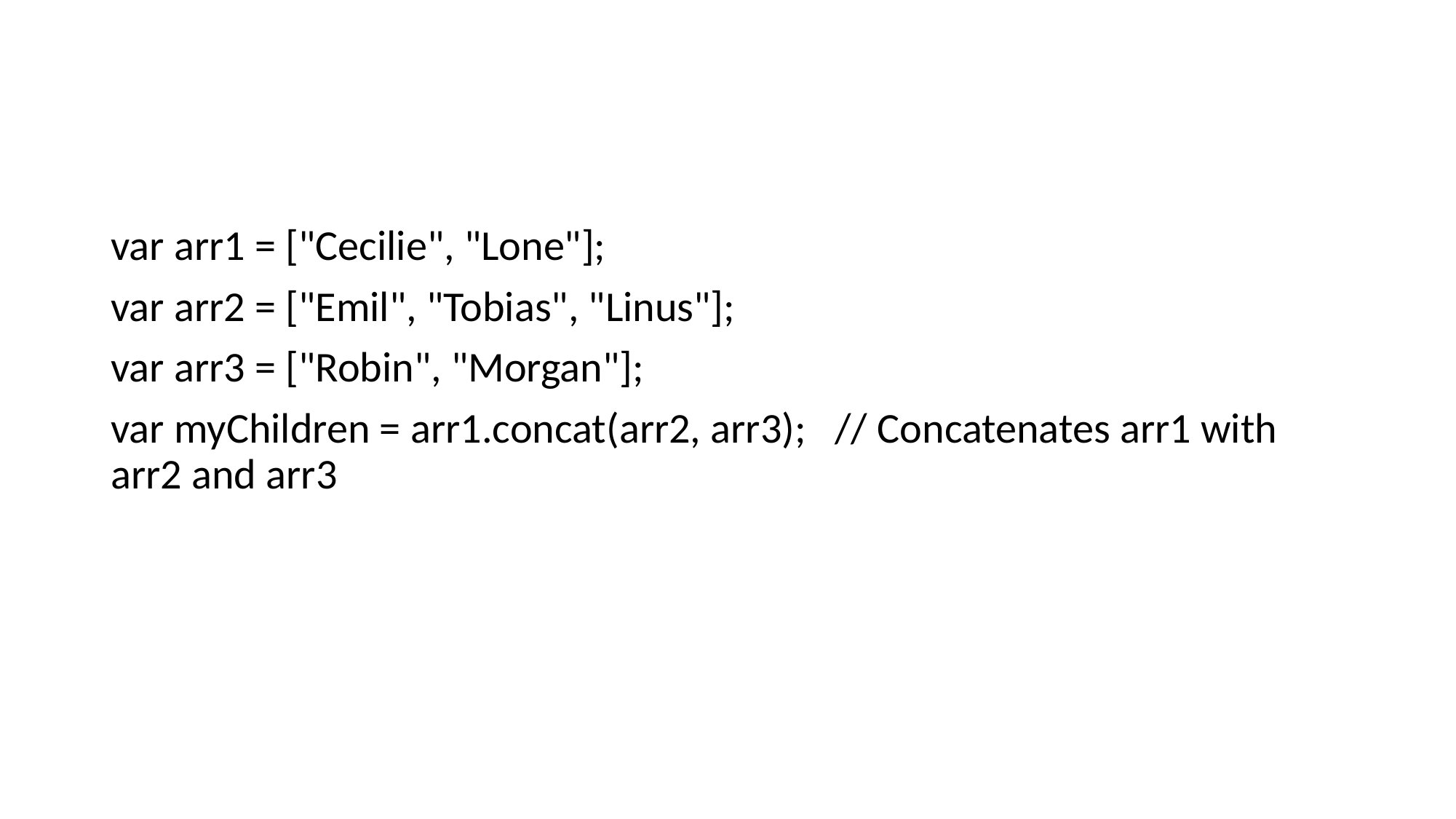

#
var arr1 = ["Cecilie", "Lone"];
var arr2 = ["Emil", "Tobias", "Linus"];
var arr3 = ["Robin", "Morgan"];
var myChildren = arr1.concat(arr2, arr3);   // Concatenates arr1 with arr2 and arr3